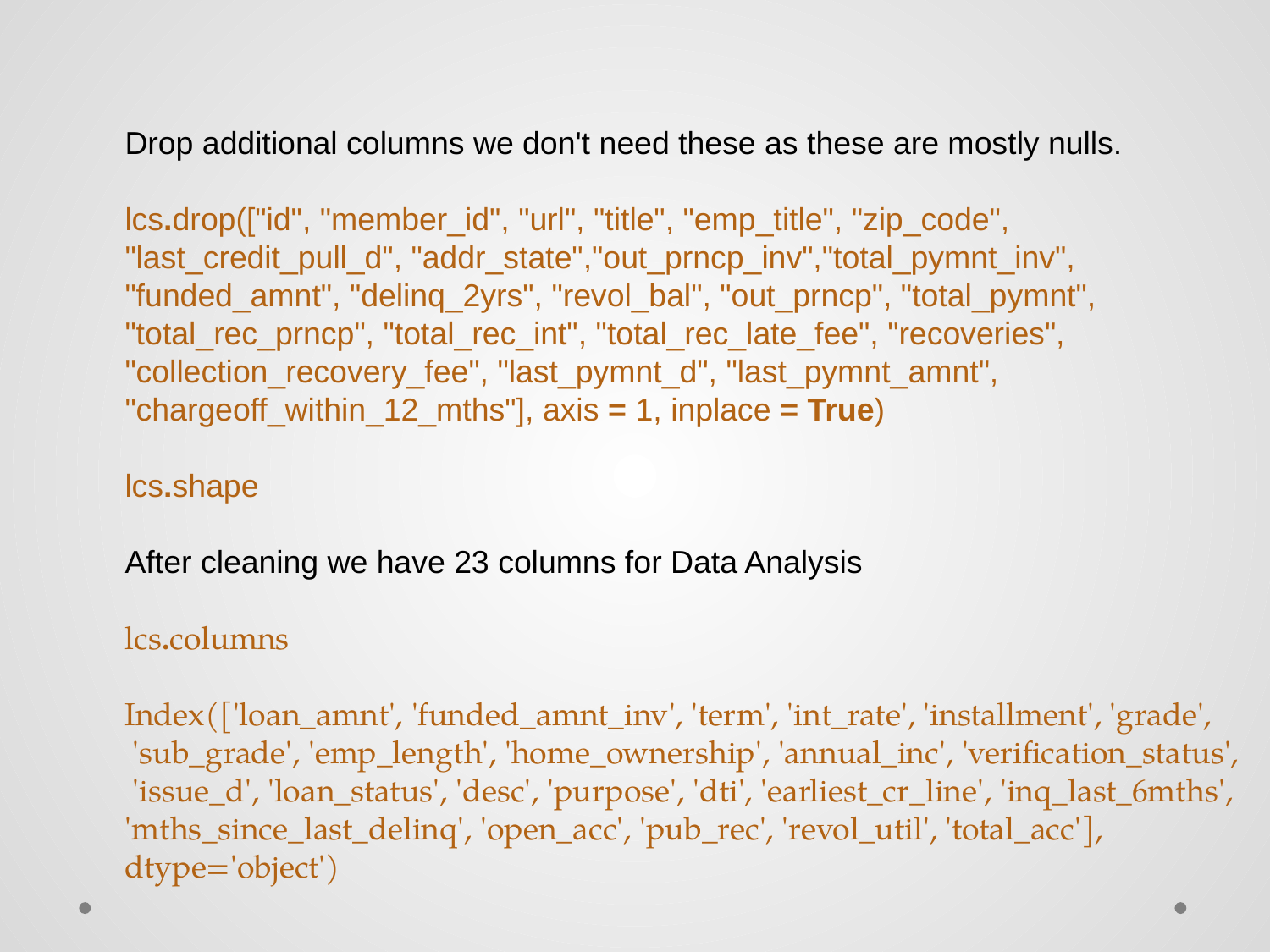

Drop additional columns we don't need these as these are mostly nulls.
lcs.drop(["id", "member_id", "url", "title", "emp_title", "zip_code",
"last_credit_pull_d", "addr_state","out_prncp_inv","total_pymnt_inv",
"funded_amnt", "delinq_2yrs", "revol_bal", "out_prncp", "total_pymnt",
"total_rec_prncp", "total_rec_int", "total_rec_late_fee", "recoveries",
"collection_recovery_fee", "last_pymnt_d", "last_pymnt_amnt",
"chargeoff_within_12_mths"], axis = 1, inplace = True)

lcs.shape

After cleaning we have 23 columns for Data Analysis

lcs.columns
Index(['loan_amnt', 'funded_amnt_inv', 'term', 'int_rate', 'installment', 'grade',
 'sub_grade', 'emp_length', 'home_ownership', 'annual_inc', 'verification_status',
 'issue_d', 'loan_status', 'desc', 'purpose', 'dti', 'earliest_cr_line', 'inq_last_6mths',
'mths_since_last_delinq', 'open_acc', 'pub_rec', 'revol_util', 'total_acc'],
dtype='object')